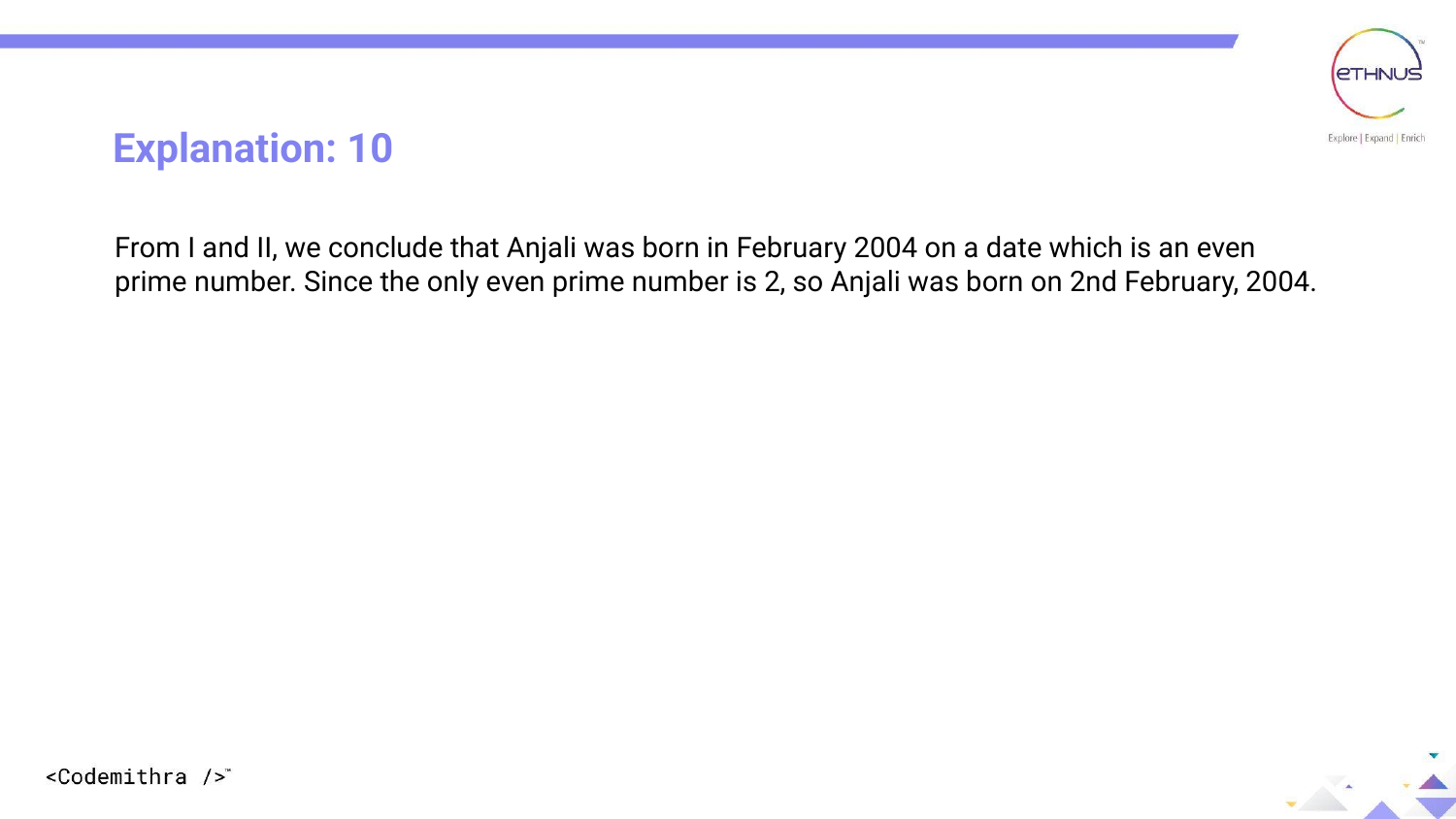

Explanation: \
Explanation: 10
From I and II, we conclude that Anjali was born in February 2004 on a date which is an even prime number. Since the only even prime number is 2, so Anjali was born on 2nd February, 2004.